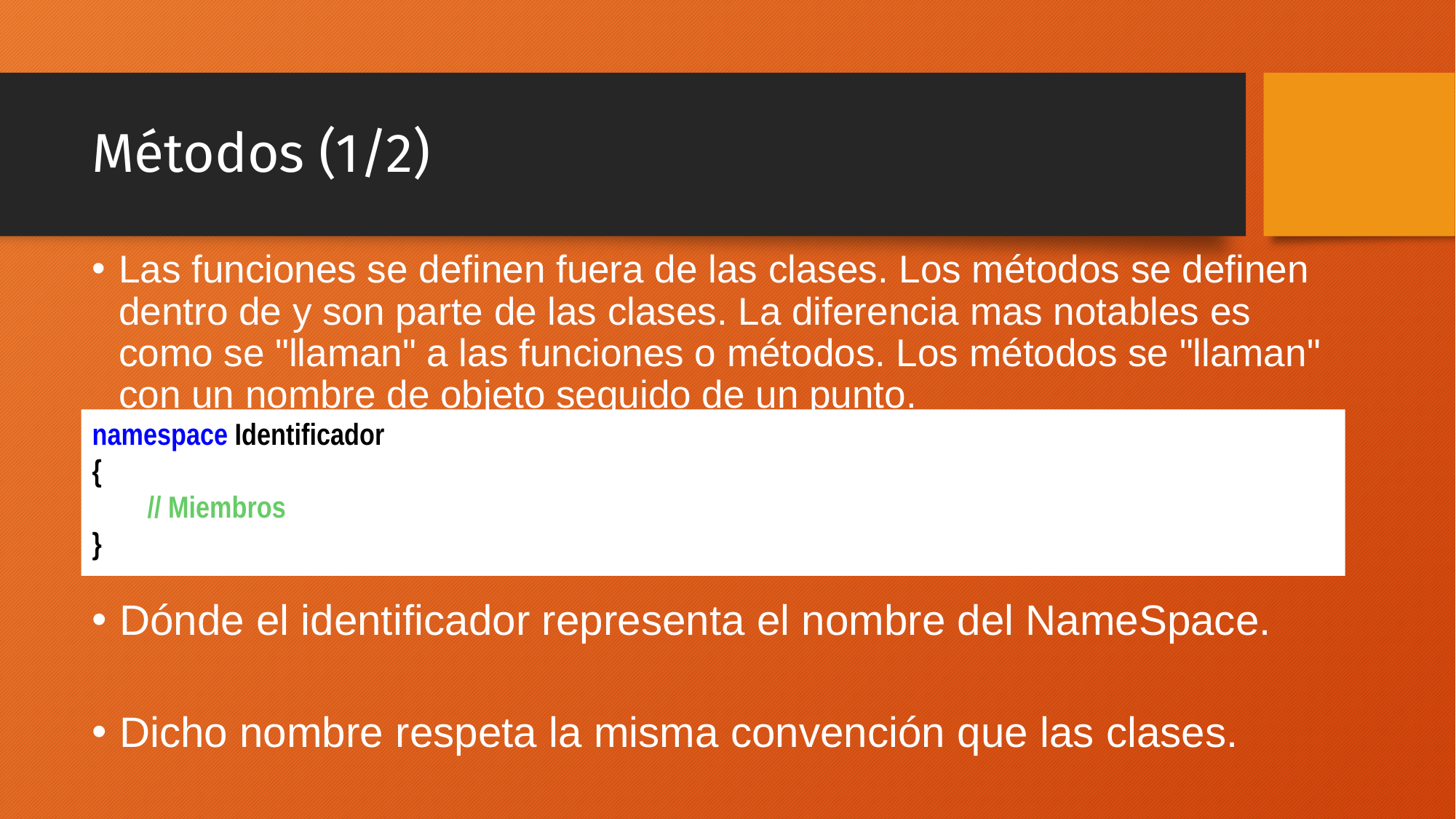

# Métodos (1/2)
Las funciones se definen fuera de las clases. Los métodos se definen dentro de y son parte de las clases. La diferencia mas notables es como se "llaman" a las funciones o métodos. Los métodos se "llaman" con un nombre de objeto seguido de un punto.
namespace Identificador
{
        // Miembros
}

Dónde el identificador representa el nombre del NameSpace.

Dicho nombre respeta la misma convención que las clases.